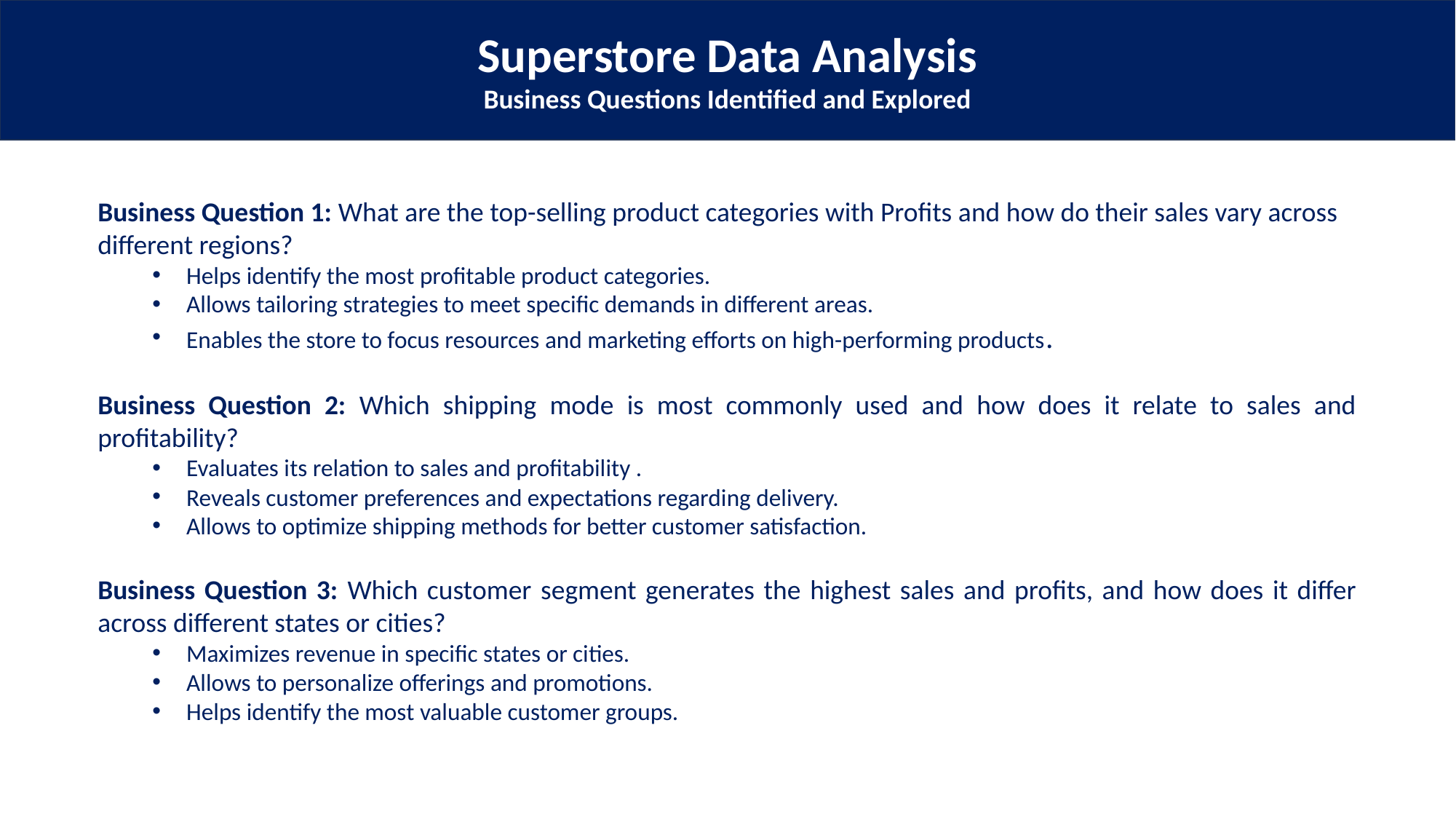

Superstore Data Analysis
Business Questions Identified and Explored
Business Question 1: What are the top-selling product categories with Profits and how do their sales vary across different regions?
Helps identify the most profitable product categories.
Allows tailoring strategies to meet specific demands in different areas.
Enables the store to focus resources and marketing efforts on high-performing products.

Business Question 2: Which shipping mode is most commonly used and how does it relate to sales and profitability?
Evaluates its relation to sales and profitability .
Reveals customer preferences and expectations regarding delivery.
Allows to optimize shipping methods for better customer satisfaction.

Business Question 3: Which customer segment generates the highest sales and profits, and how does it differ across different states or cities?
Maximizes revenue in specific states or cities.
Allows to personalize offerings and promotions.
Helps identify the most valuable customer groups.